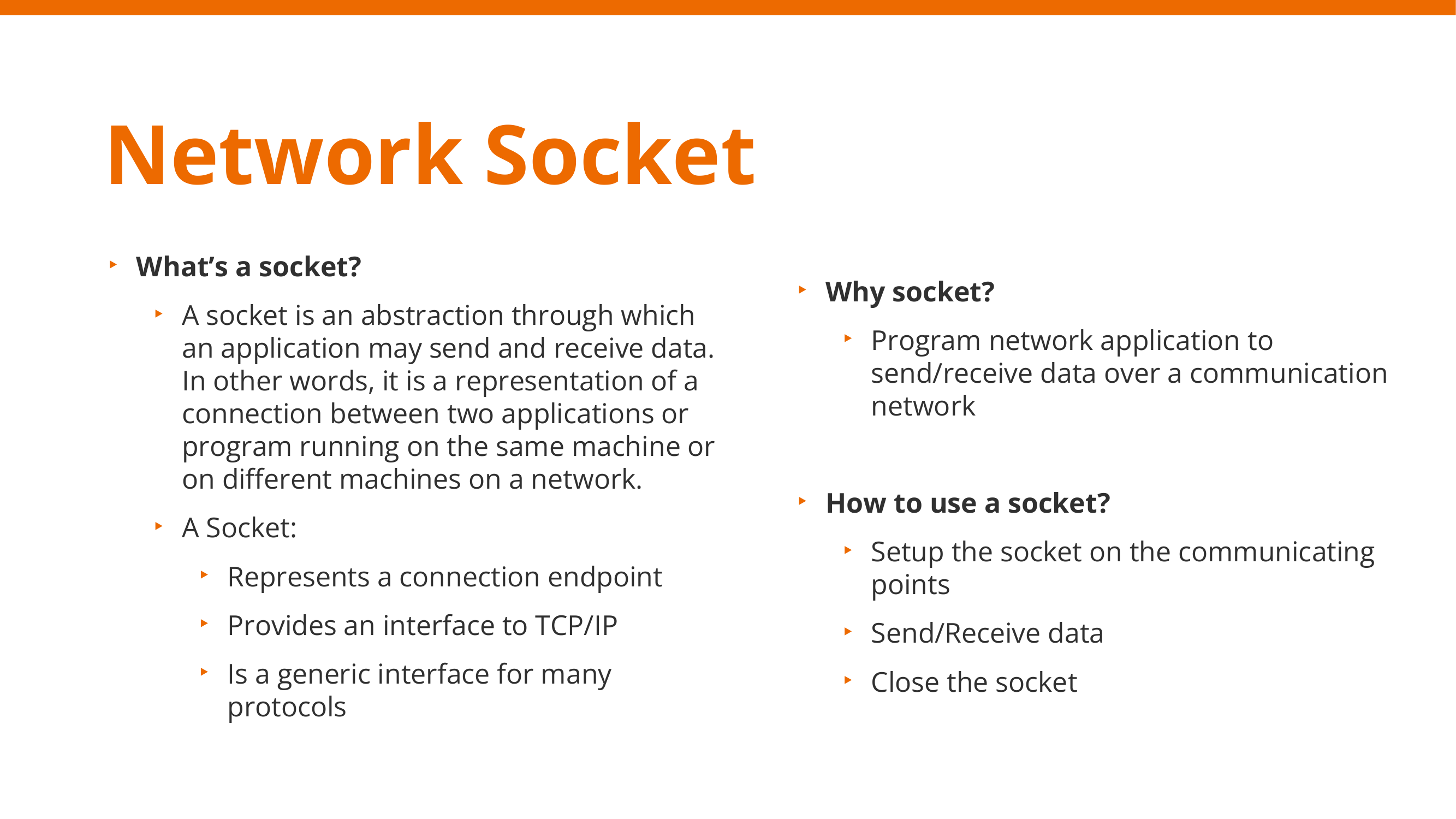

Network Socket
What’s a socket?
A socket is an abstraction through which an application may send and receive data. In other words, it is a representation of a connection between two applications or program running on the same machine or on different machines on a network.
A Socket:
Represents a connection endpoint
Provides an interface to TCP/IP
Is a generic interface for many protocols
Why socket?
Program network application to send/receive data over a communication network

How to use a socket?
Setup the socket on the communicating points
Send/Receive data
Close the socket